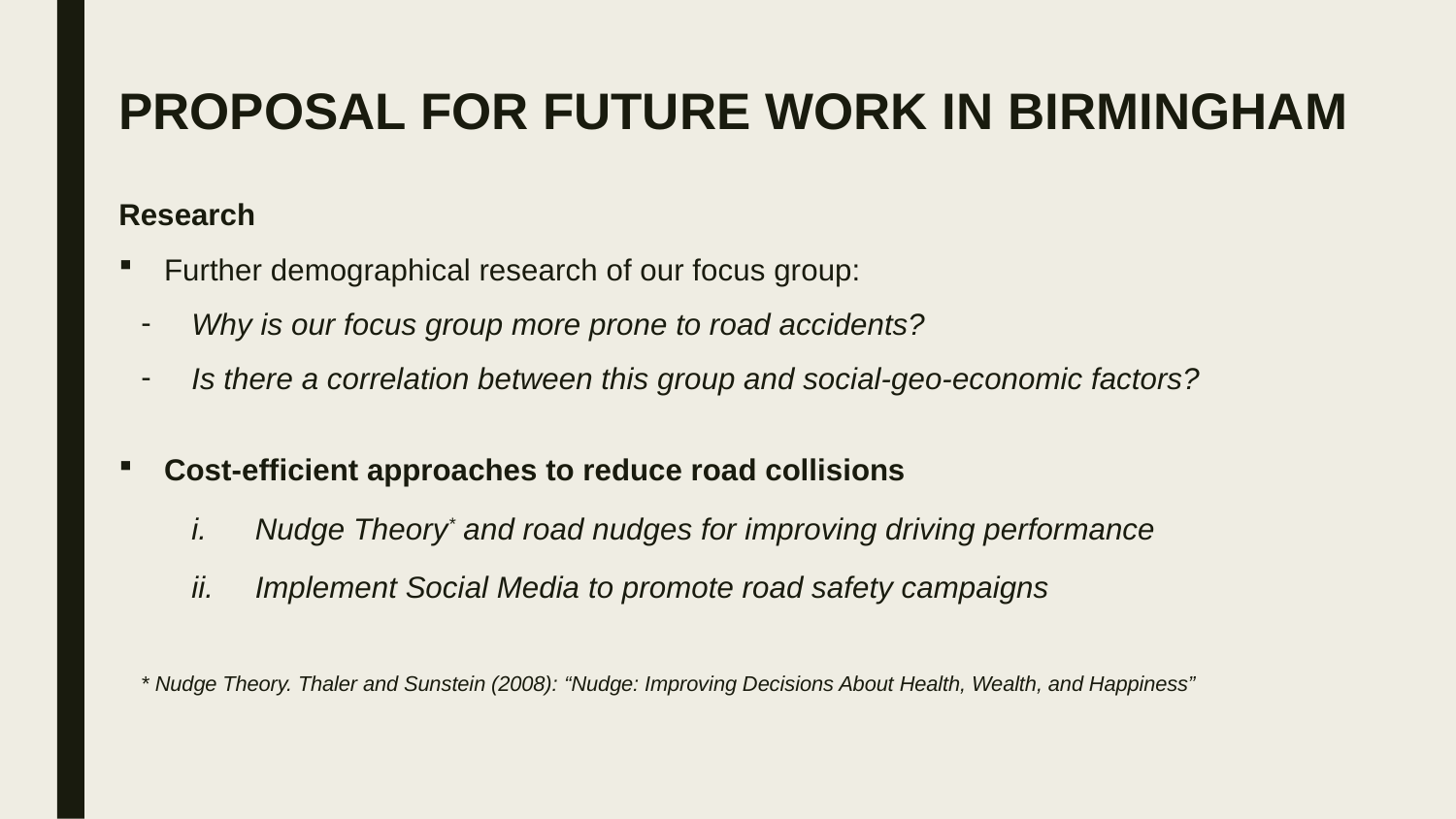

PROPOSAL FOR FUTURE WORK IN BIRMINGHAM
Research
Further demographical research of our focus group:
Why is our focus group more prone to road accidents?
Is there a correlation between this group and social-geo-economic factors?

Cost-efficient approaches to reduce road collisions
Nudge Theory* and road nudges for improving driving performance
Implement Social Media to promote road safety campaigns

* Nudge Theory. Thaler and Sunstein (2008): “Nudge: Improving Decisions About Health, Wealth, and Happiness”